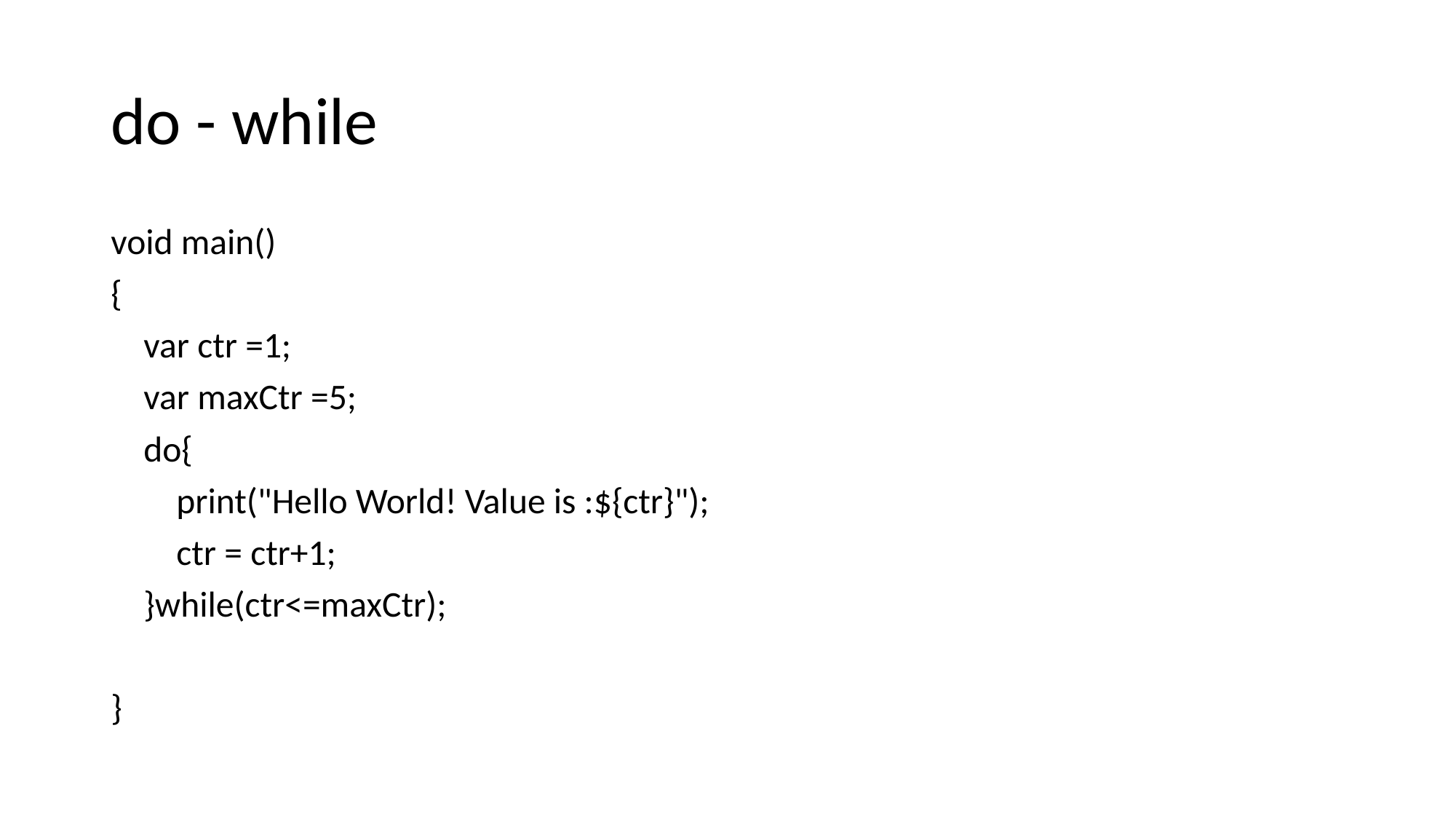

# do - while
void main()
{
    var ctr =1;
    var maxCtr =5;
    do{
        print("Hello World! Value is :${ctr}");
        ctr = ctr+1;
    }while(ctr<=maxCtr);

}